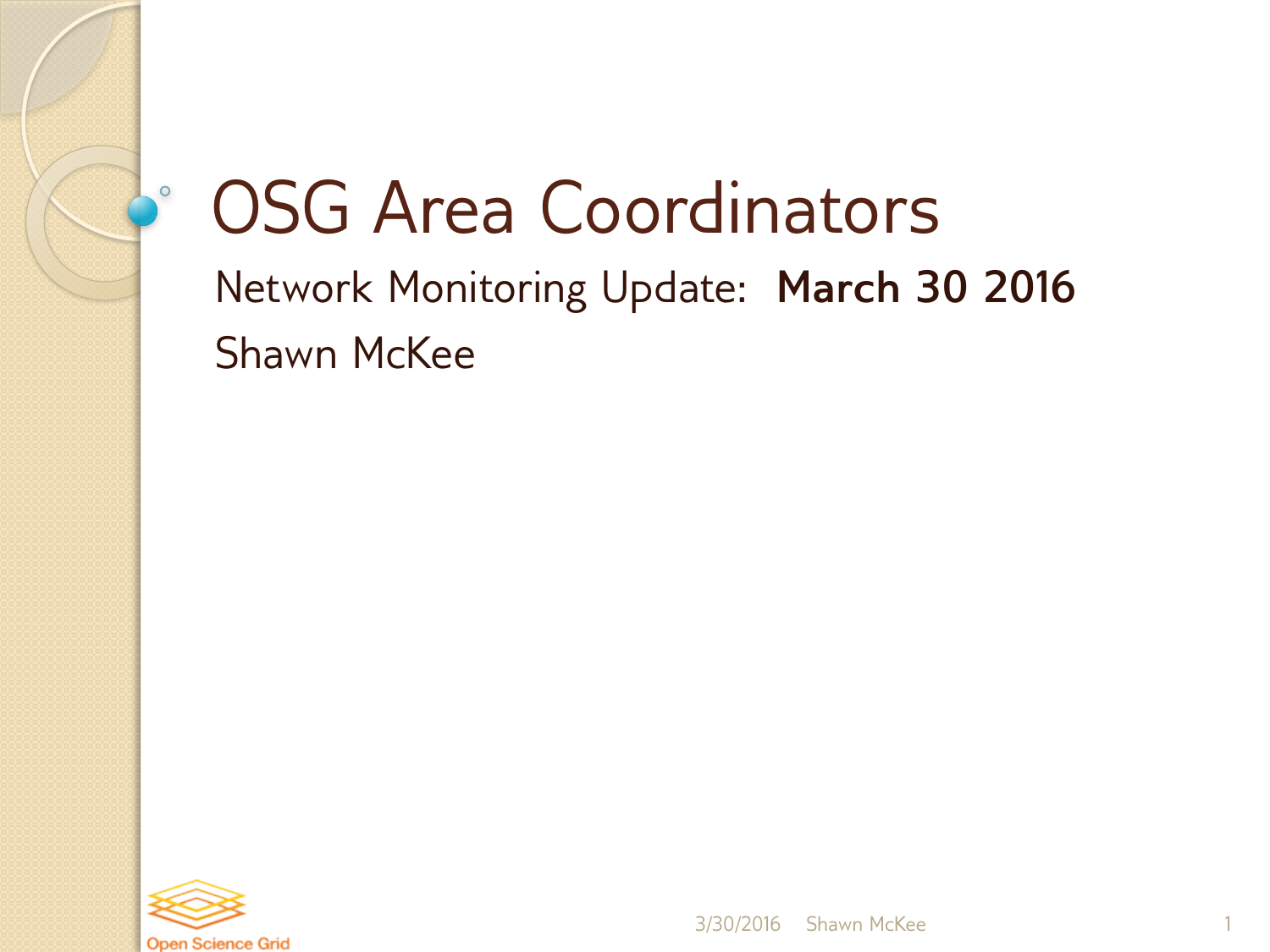

# OSG Area Coordinators
Network Monitoring Update:  March 30 2016
Shawn McKee
3/30/2016
Shawn McKee
1